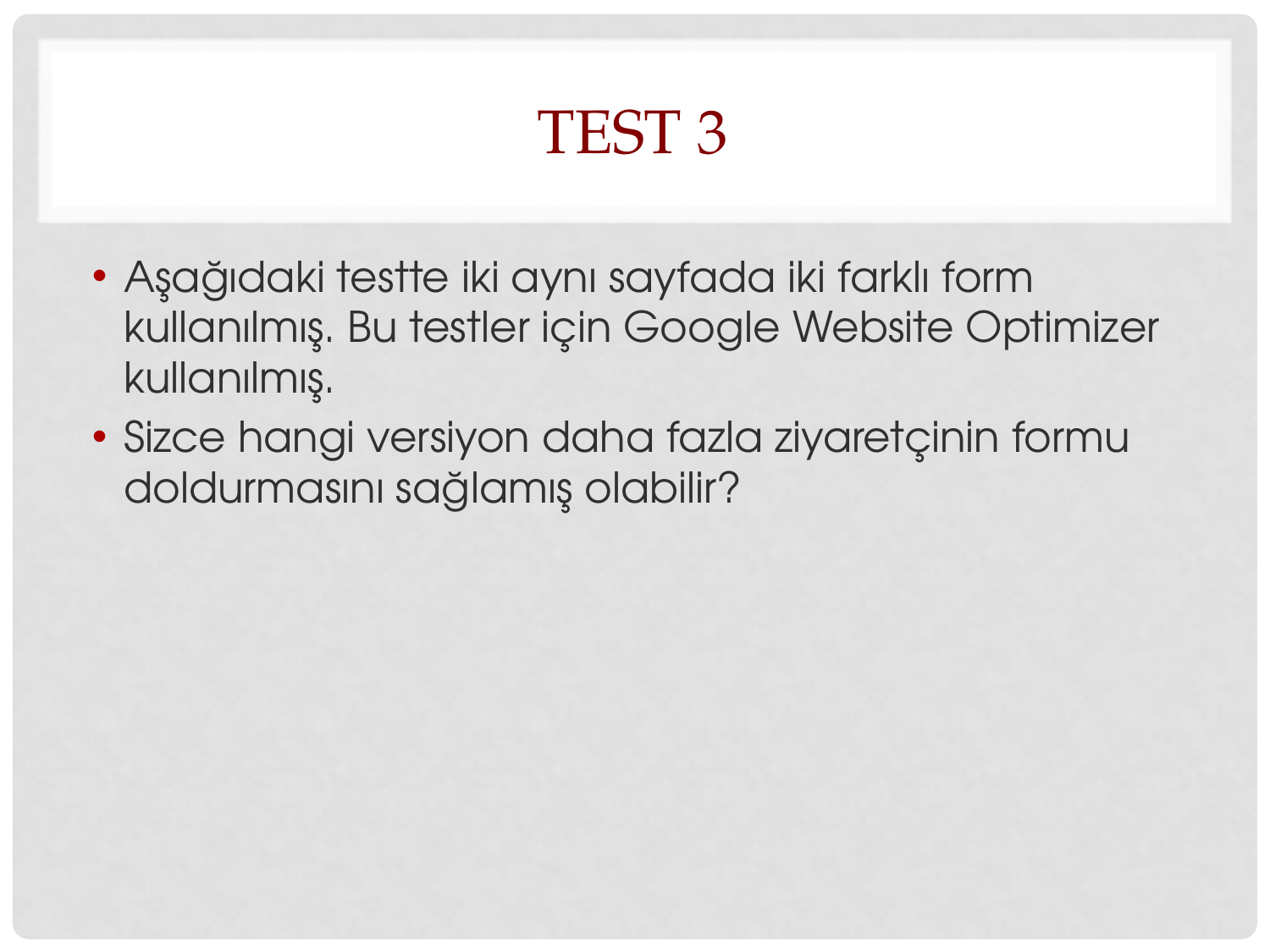

# Test 3
Aşağıdaki testte iki aynı sayfada iki farklı form kullanılmış. Bu testler için Google Website Optimizer kullanılmış.
Sizce hangi versiyon daha fazla ziyaretçinin formu doldurmasını sağlamış olabilir?